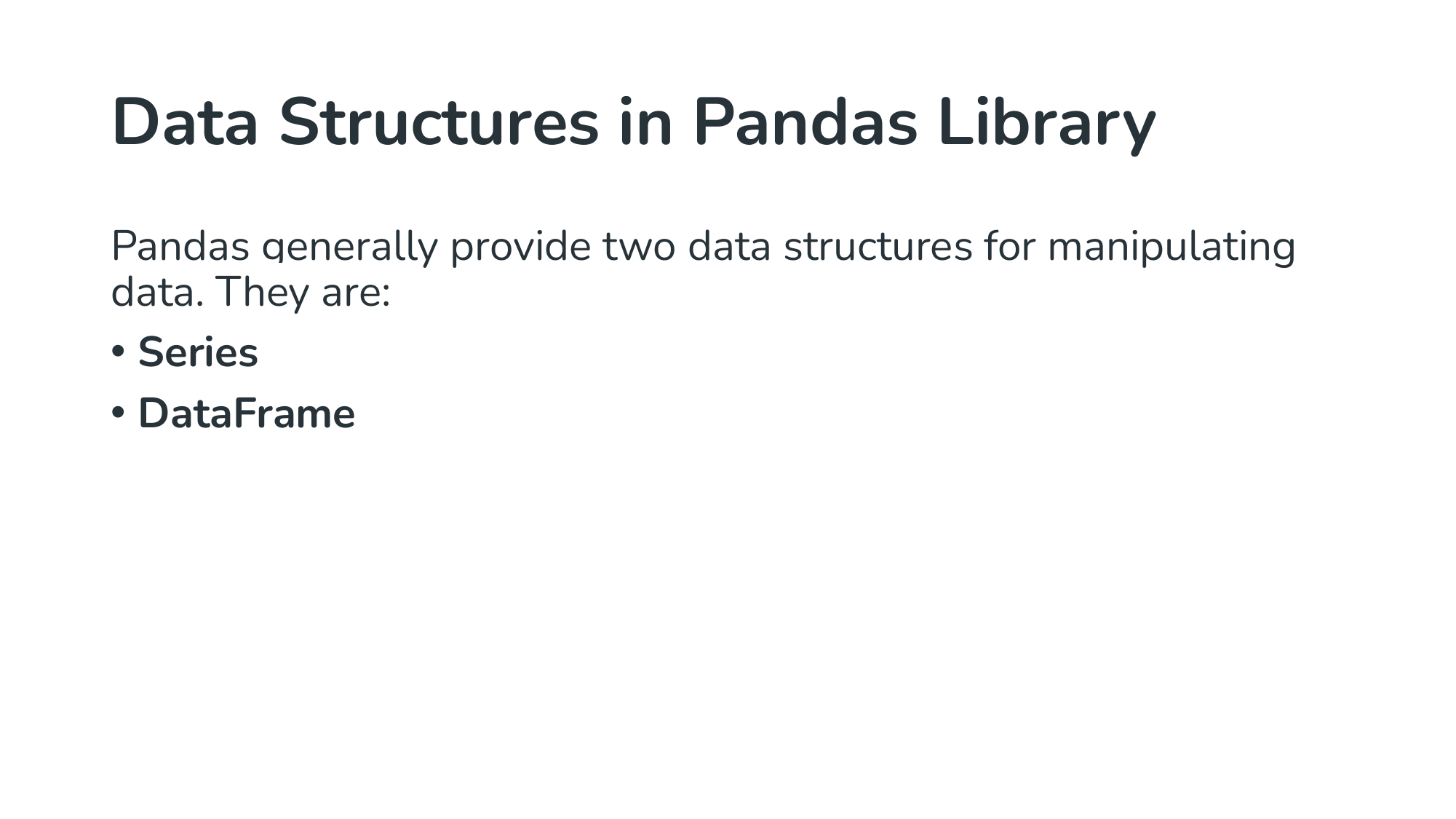

# Data Structures in Pandas Library
Pandas generally provide two data structures for manipulating data. They are:
Series
DataFrame